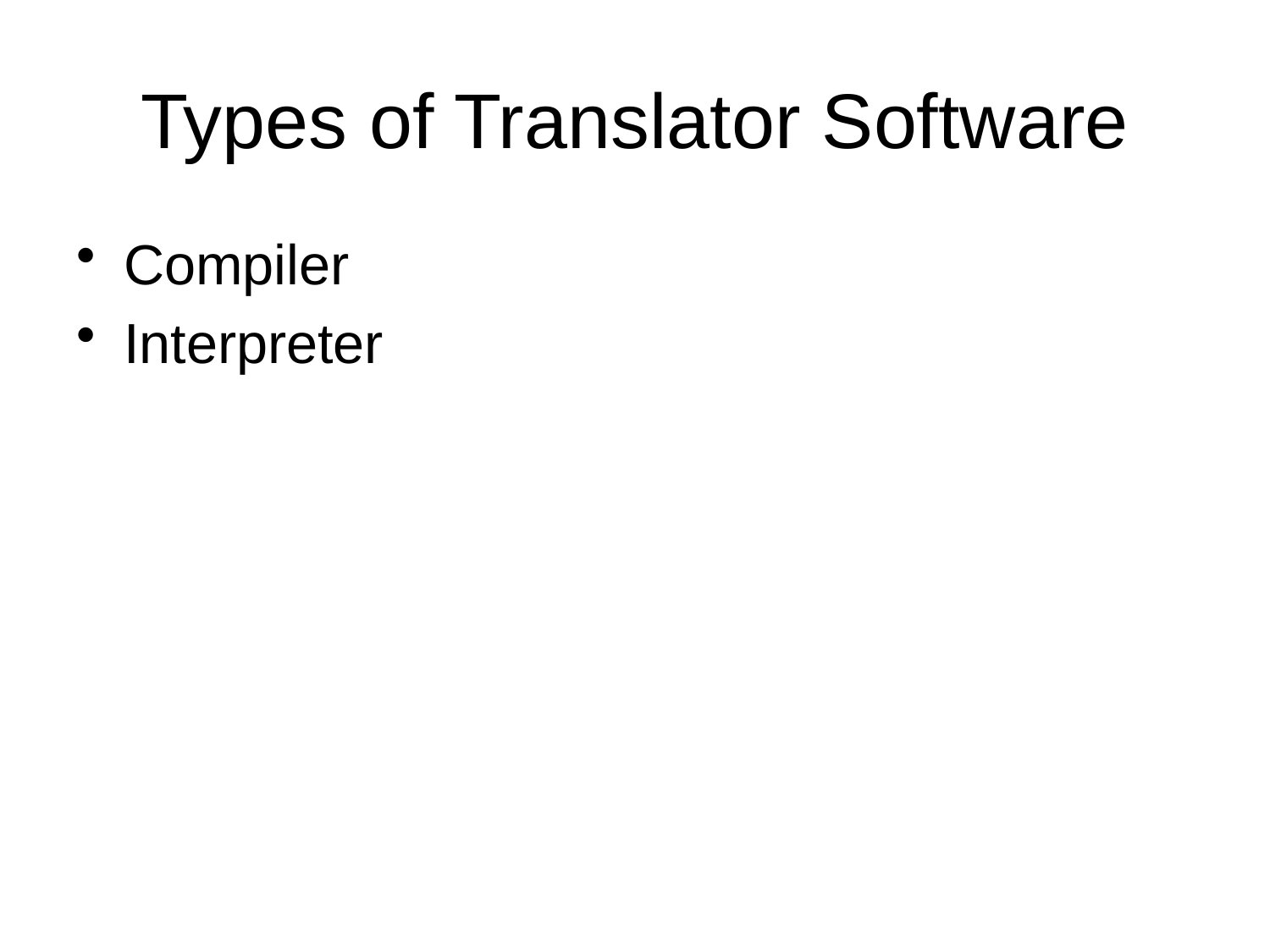

# Types of Translator Software
Compiler
Interpreter